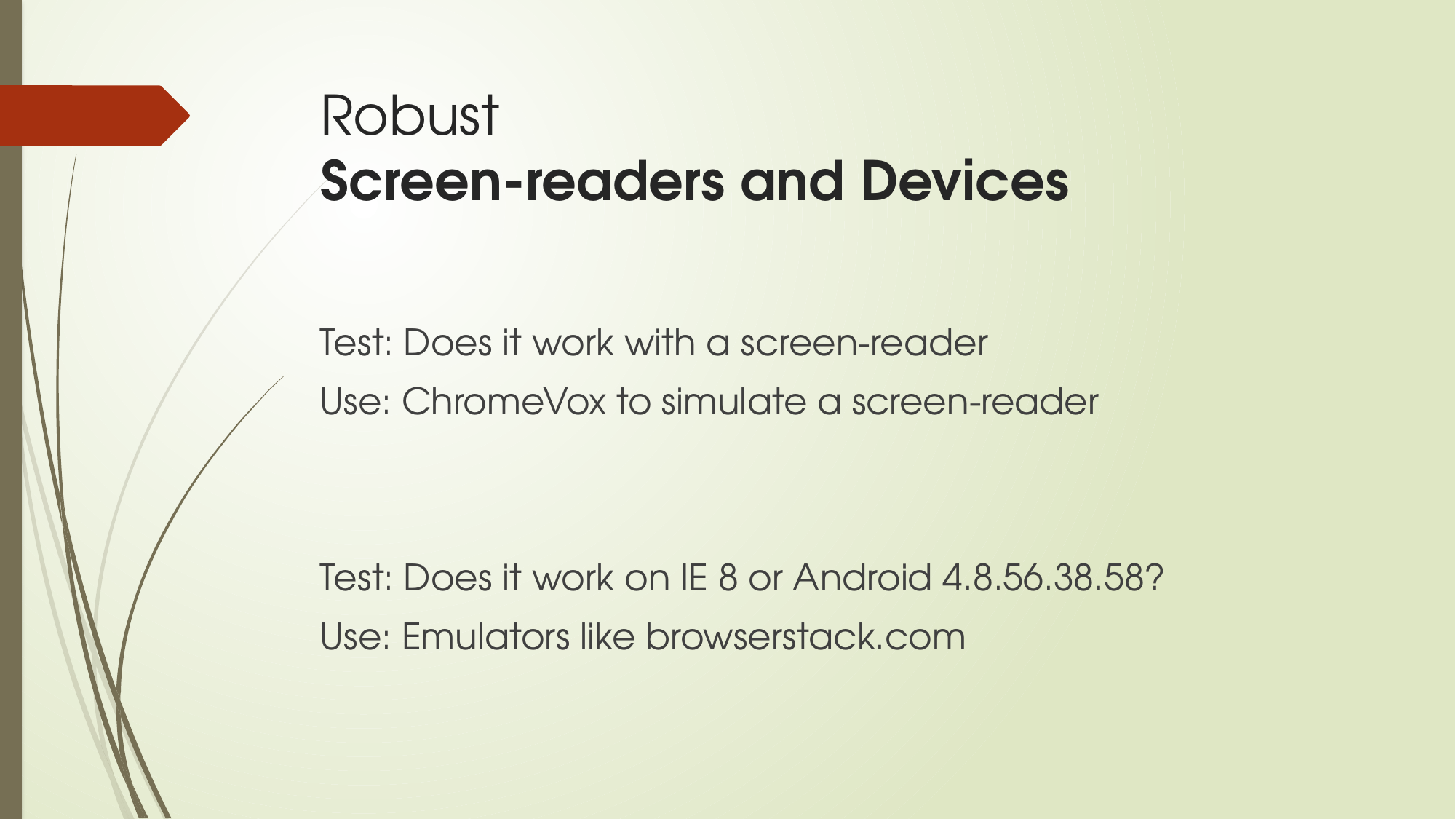

# Robust Screen-readers and Devices

Test: Does it work with a screen-reader
Use: ChromeVox to simulate a screen-reader

Test: Does it work on IE 8 or Android 4.8.56.38.58?
Use: Emulators like browserstack.com